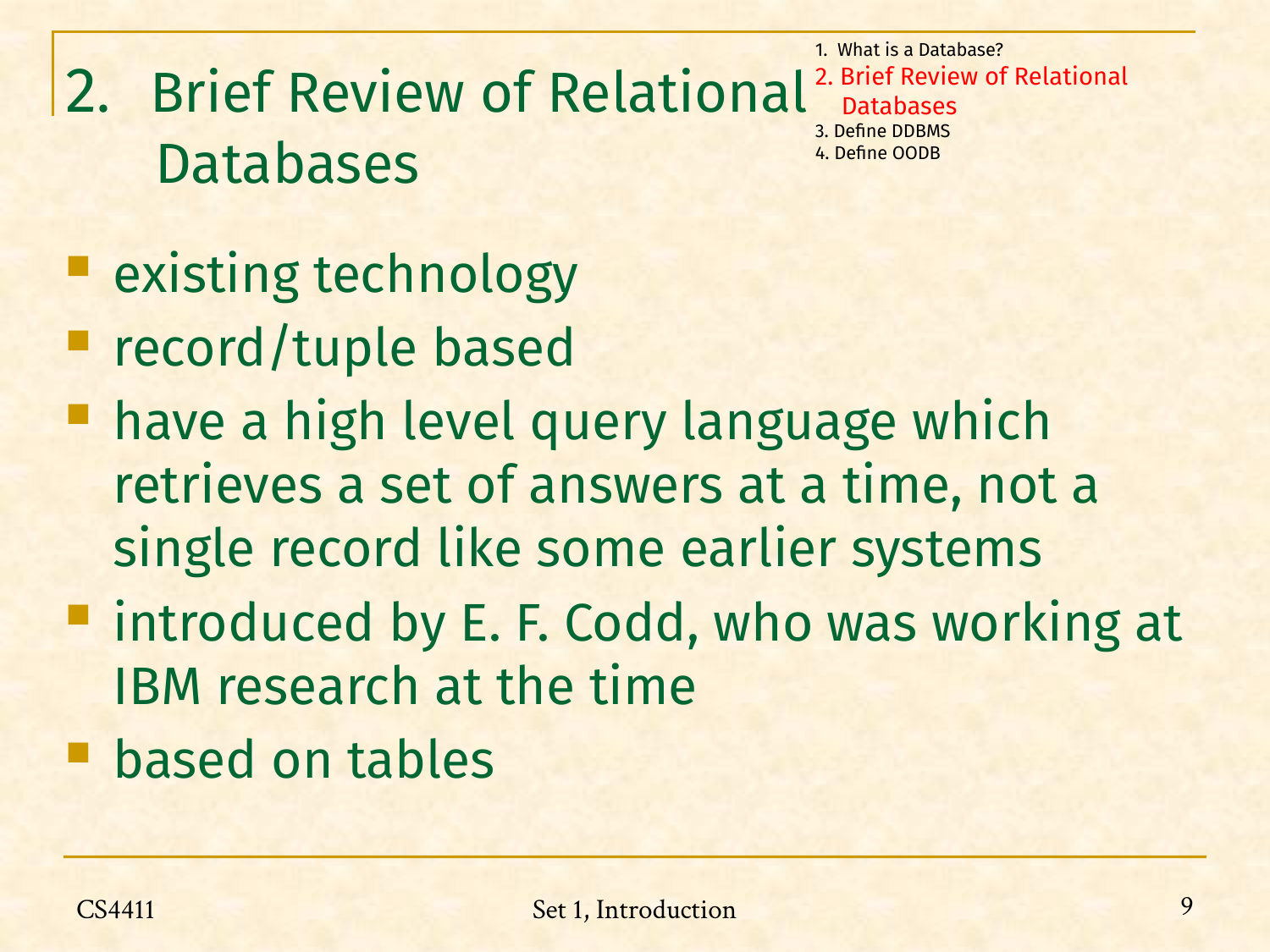

# 2.  Brief Review of Relational Databases
1.  What is a Database?
2. Brief Review of Relational
    Databases
3. Define DDBMS
4. Define OODB

existing technology
record/tuple based
have a high level query language which retrieves a set of answers at a time, not a single record like some earlier systems
introduced by E. F. Codd, who was working at IBM research at the time
based on tables
CS4411
9
Set 1, Introduction